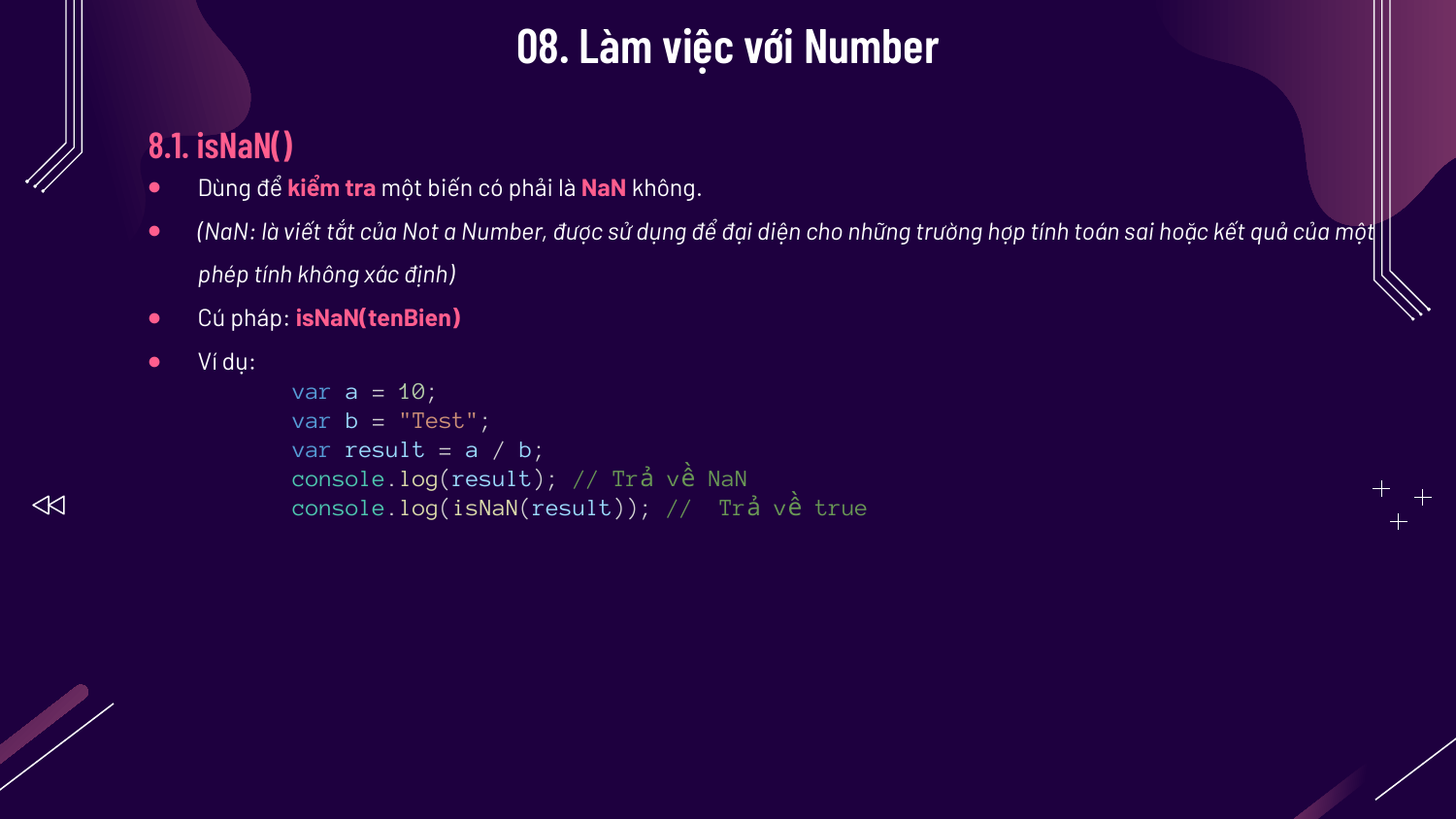

# 08. Làm việc với Number
8.1. isNaN()
Dùng để kiểm tra một biến có phải là NaN không.
(NaN: là viết tắt của Not a Number, được sử dụng để đại diện cho những trường hợp tính toán sai hoặc kết quả của một phép tính không xác định)
Cú pháp: isNaN(tenBien)
Ví dụ:
	var a = 10;
	var b = "Test";
	var result = a / b;
	console.log(result); // Trả về NaN
	console.log(isNaN(result)); //  Trả về true